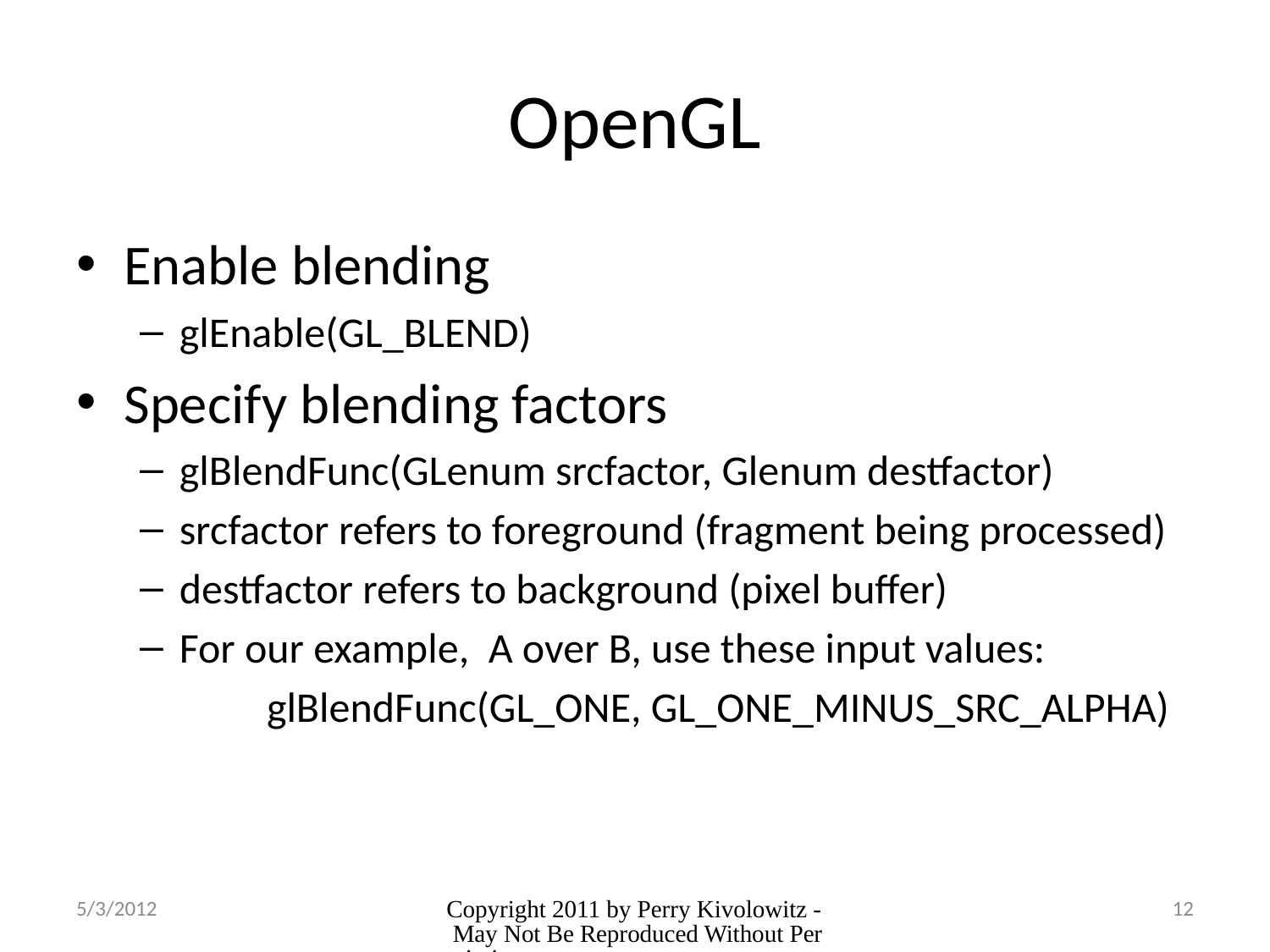

# OpenGL
Enable blending
glEnable(GL_BLEND)
Specify blending factors
glBlendFunc(GLenum srcfactor, Glenum destfactor)
srcfactor refers to foreground (fragment being processed)
destfactor refers to background (pixel buffer)
For our example,  A over B, use these input values:
	glBlendFunc(GL_ONE, GL_ONE_MINUS_SRC_ALPHA)
5/3/2012
Copyright 2011 by Perry Kivolowitz - May Not Be Reproduced Without Permission
12